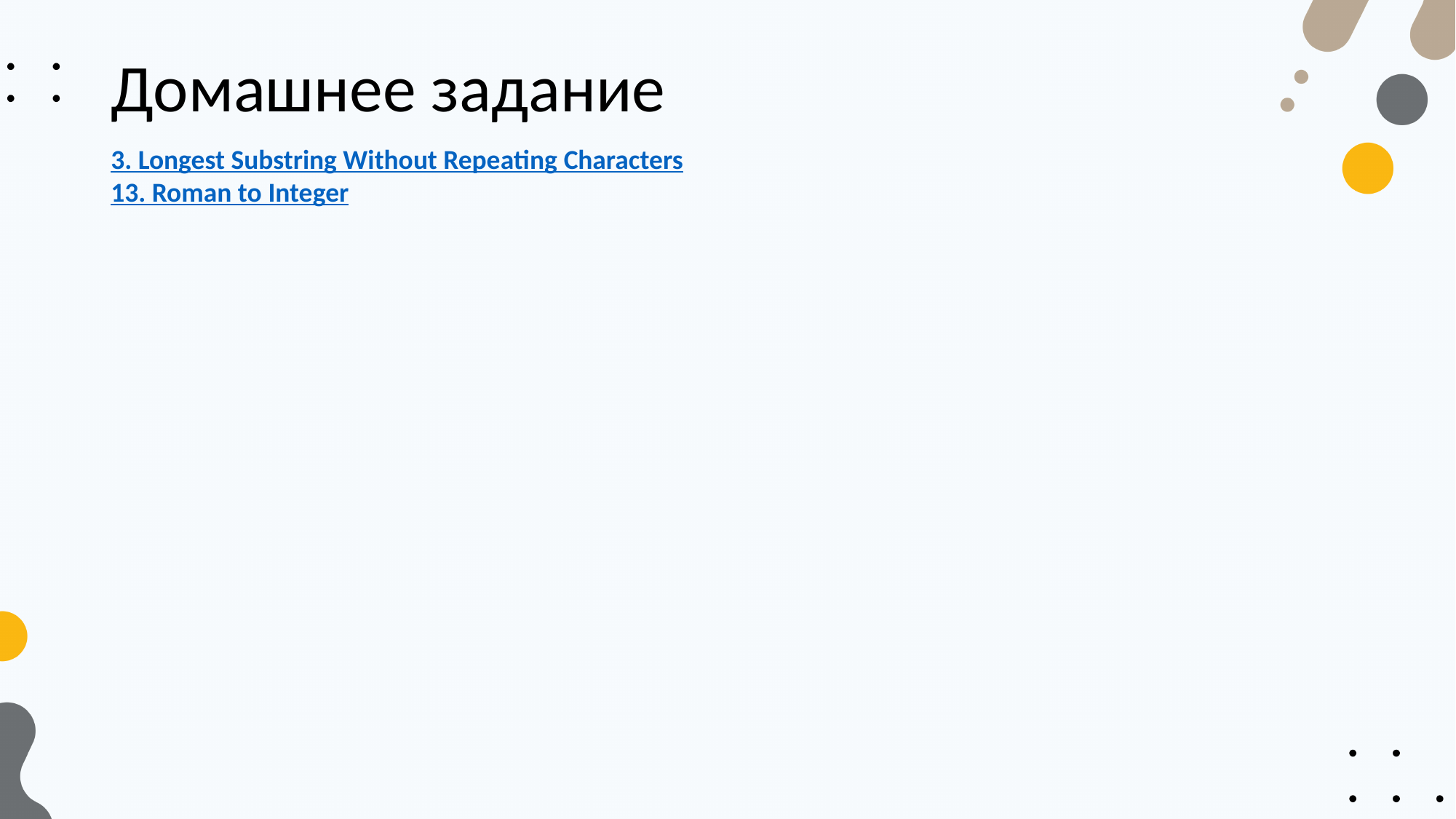

# Домашнее задание
3. Longest Substring Without Repeating Characters
13. Roman to Integer